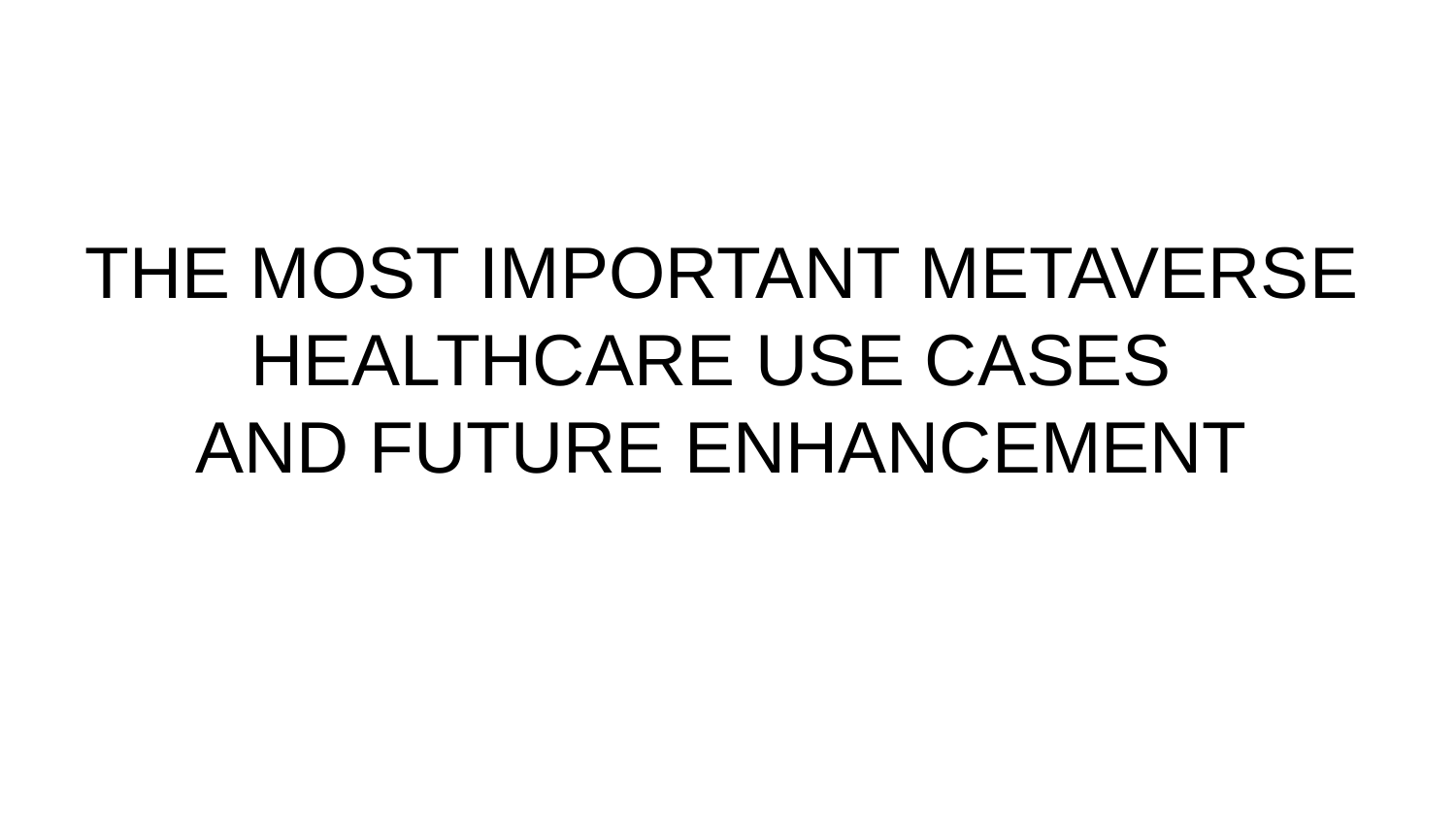

# THE MOST IMPORTANT METAVERSE HEALTHCARE USE CASES  AND FUTURE ENHANCEMENT